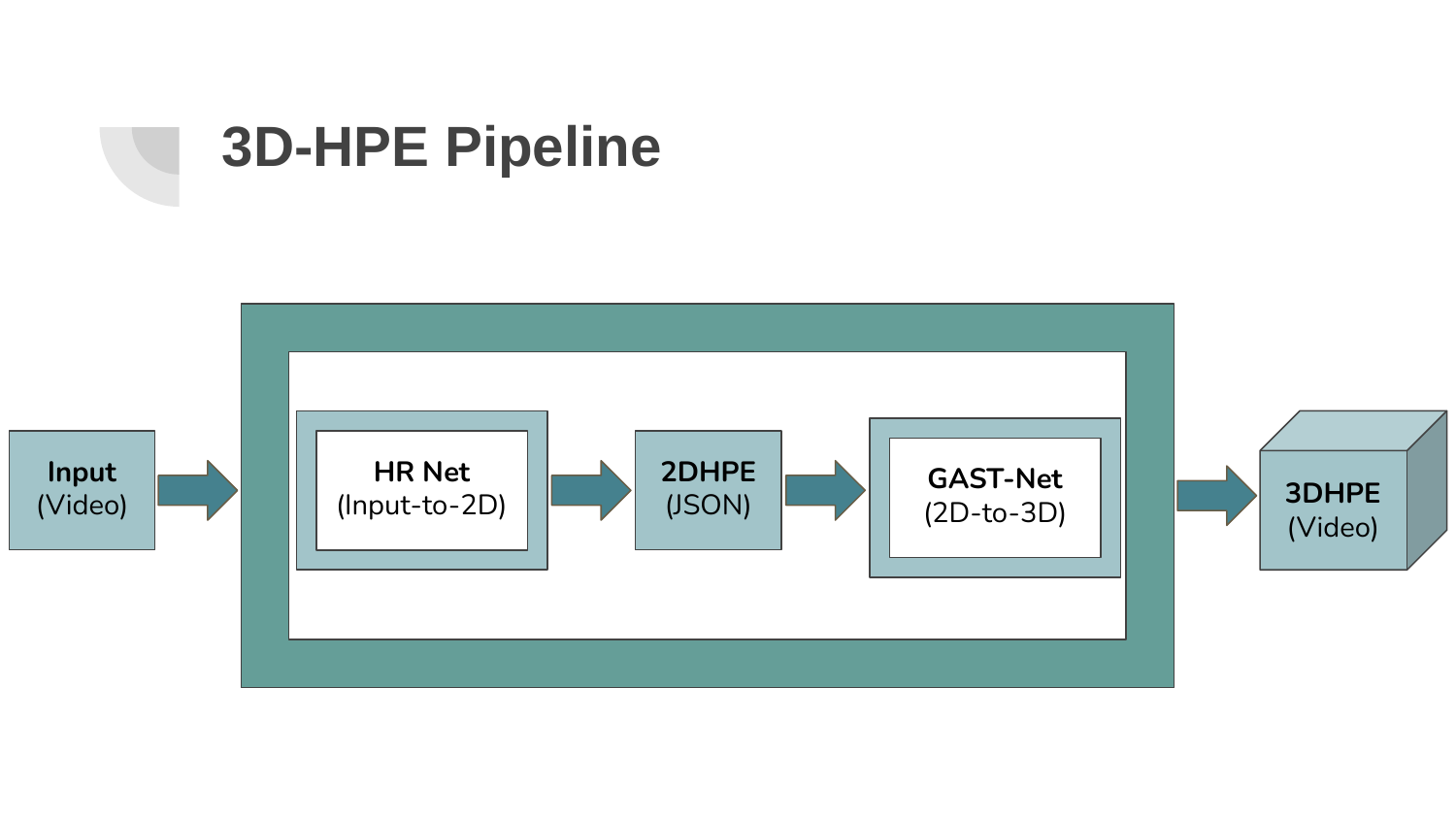

# 3D-HPE Pipeline

Input (Video)
HR Net
(Input-to-2D)
2DHPE (JSON)
GAST-Net
(2D-to-3D)

3DHPE
(Video)